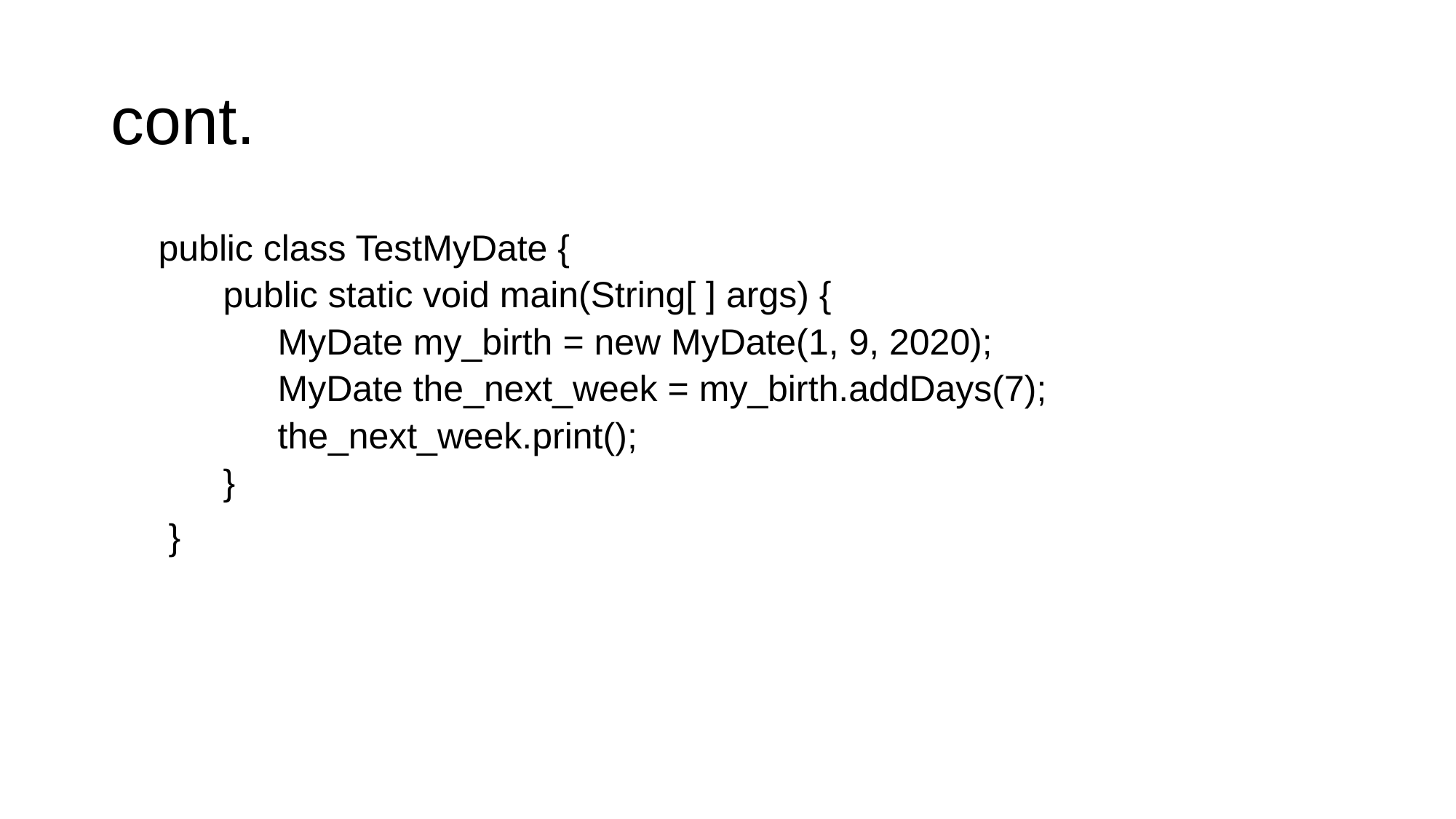

# cont.
public class TestMyDate {
 public static void main(String[ ] args) {
 MyDate my_birth = new MyDate(1, 9, 2020);
 MyDate the_next_week = my_birth.addDays(7);
 the_next_week.print();
 }
 }